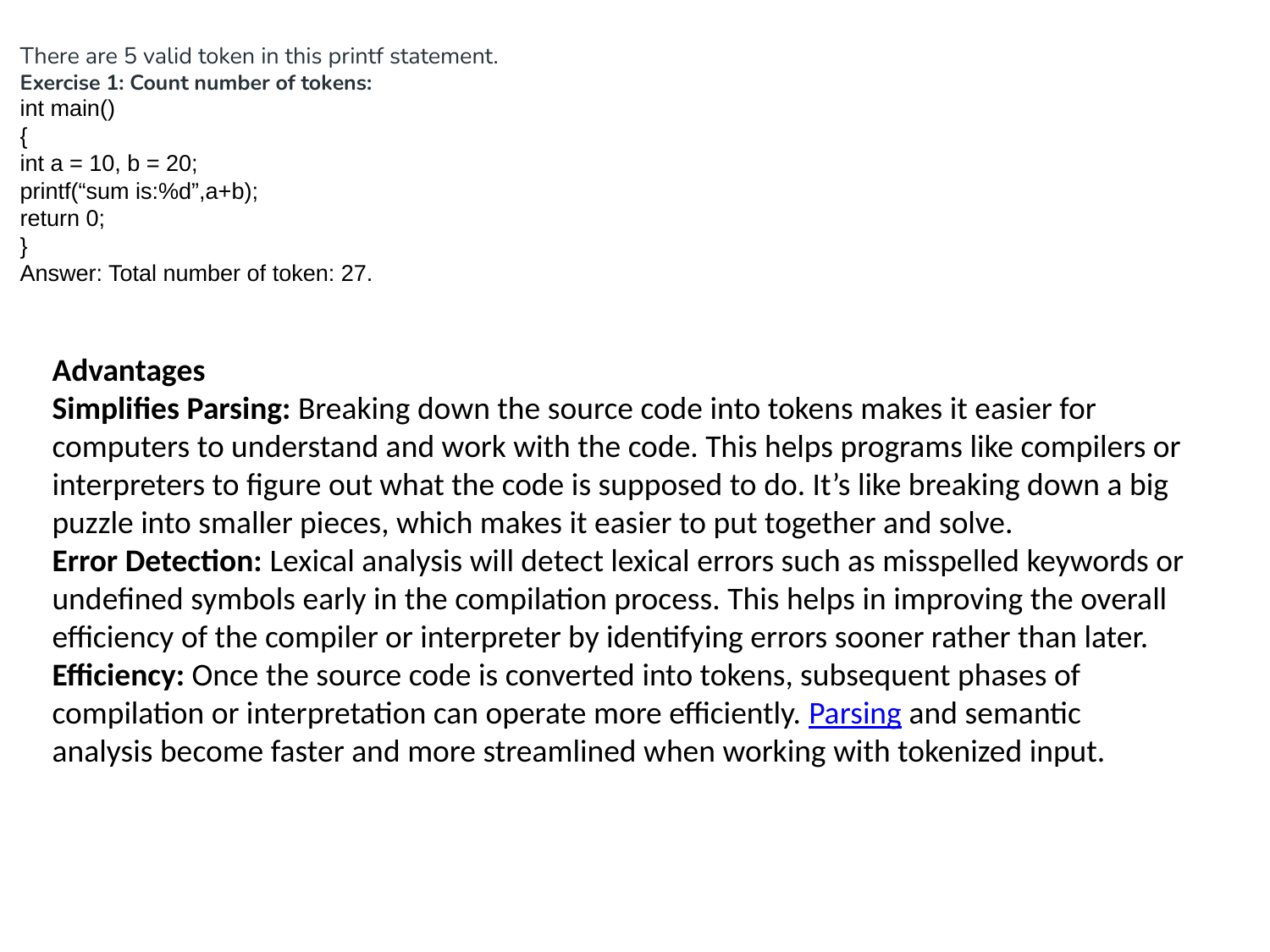

There are 5 valid token in this printf statement.
Exercise 1: Count number of tokens:
int main()
{
int a = 10, b = 20;
printf(“sum is:%d”,a+b);
return 0;
}
Answer: Total number of token: 27.
Advantages
Simplifies Parsing: Breaking down the source code into tokens makes it easier for computers to understand and work with the code. This helps programs like compilers or interpreters to figure out what the code is supposed to do. It’s like breaking down a big puzzle into smaller pieces, which makes it easier to put together and solve.
Error Detection: Lexical analysis will detect lexical errors such as misspelled keywords or undefined symbols early in the compilation process. This helps in improving the overall efficiency of the compiler or interpreter by identifying errors sooner rather than later.
Efficiency: Once the source code is converted into tokens, subsequent phases of compilation or interpretation can operate more efficiently. Parsing and semantic analysis become faster and more streamlined when working with tokenized input.